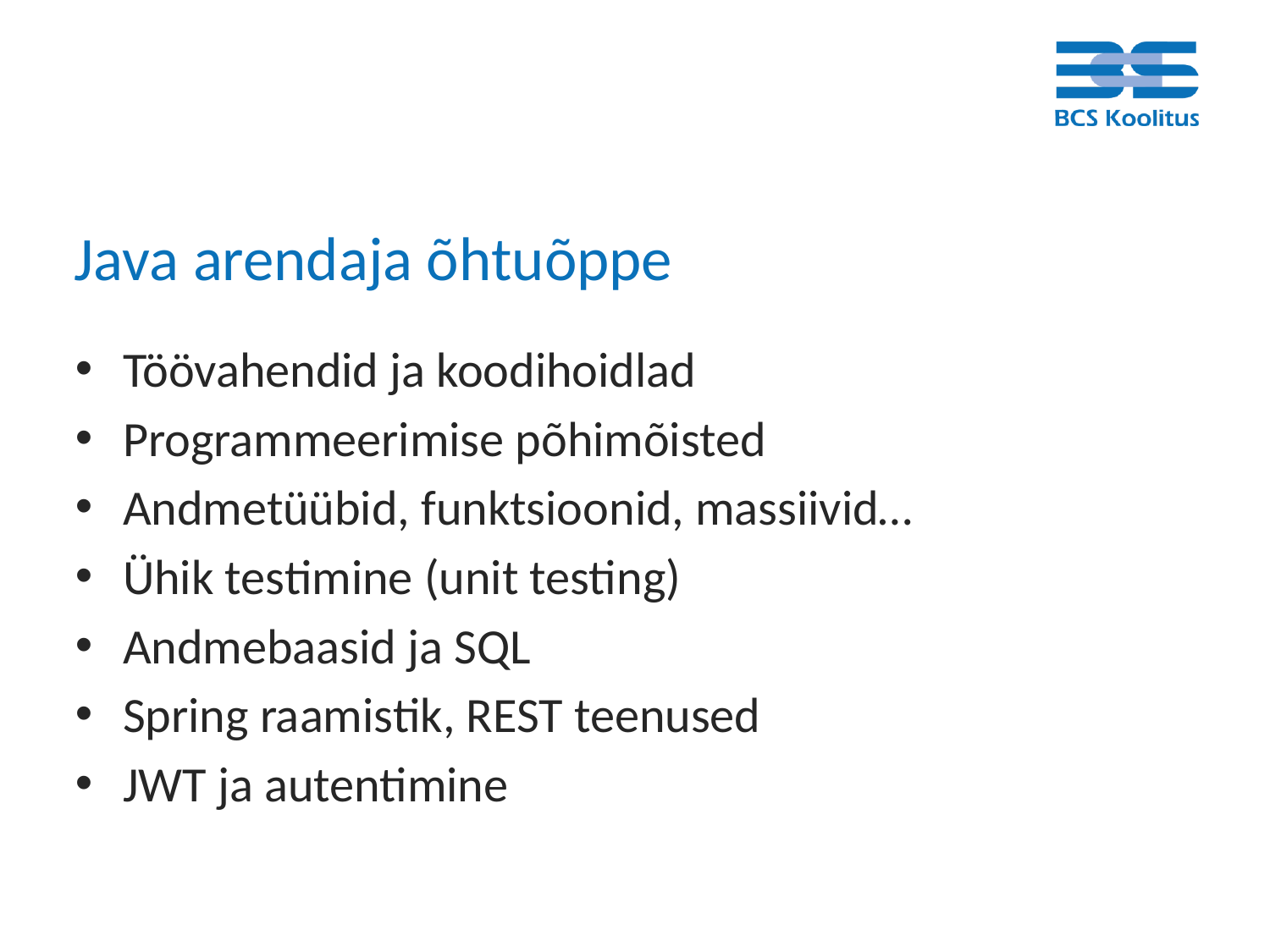

# Java arendaja õhtuõppe
Töövahendid ja koodihoidlad
Programmeerimise põhimõisted
Andmetüübid, funktsioonid, massiivid…
Ühik testimine (unit testing)
Andmebaasid ja SQL
Spring raamistik, REST teenused
JWT ja autentimine